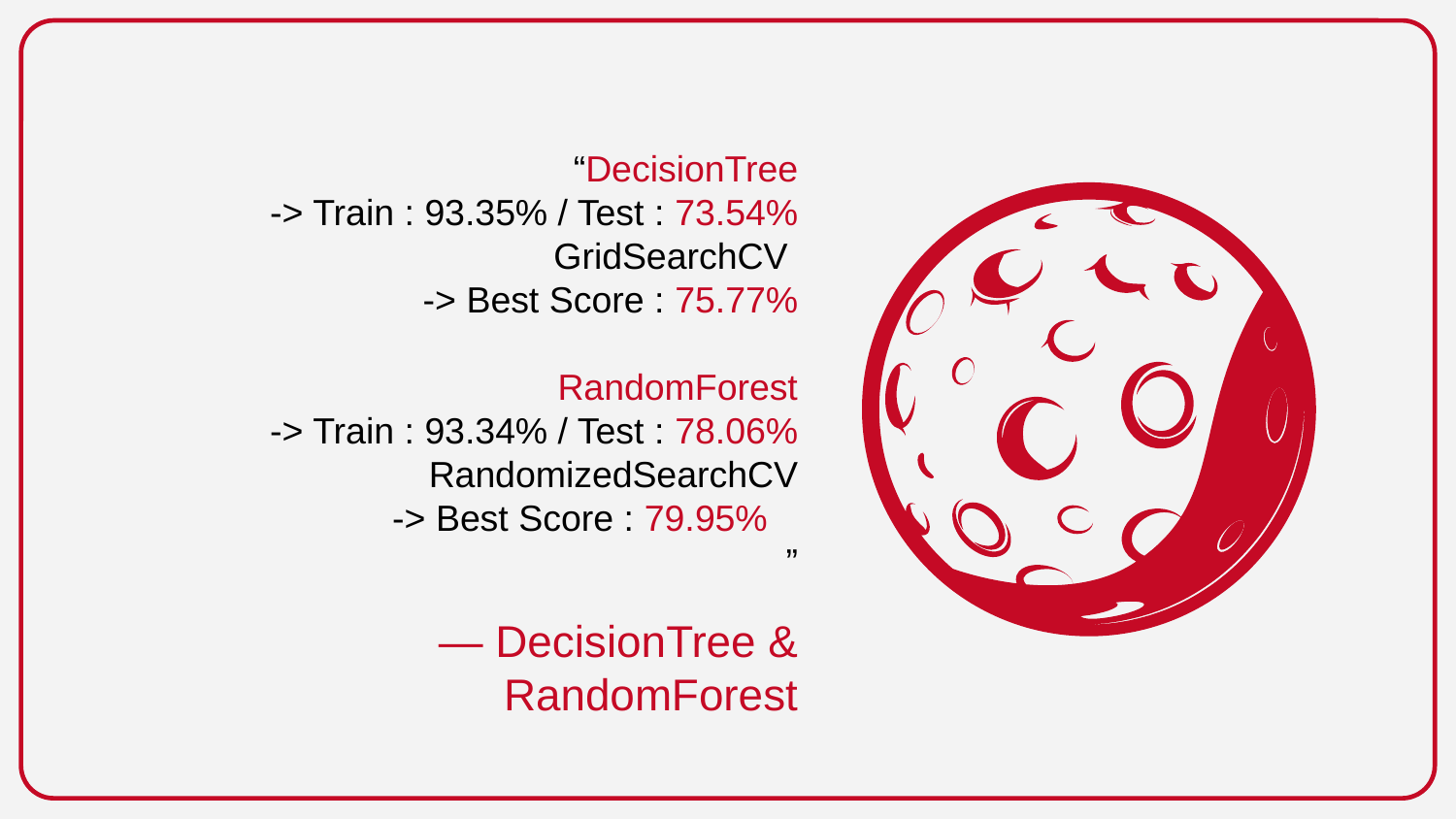

“DecisionTree
-> Train : 93.35% / Test : 73.54%
GridSearchCV
-> Best Score : 75.77%

RandomForest
-> Train : 93.34% / Test : 78.06%
RandomizedSearchCV
-> Best Score : 79.95%
”
# — DecisionTree & RandomForest